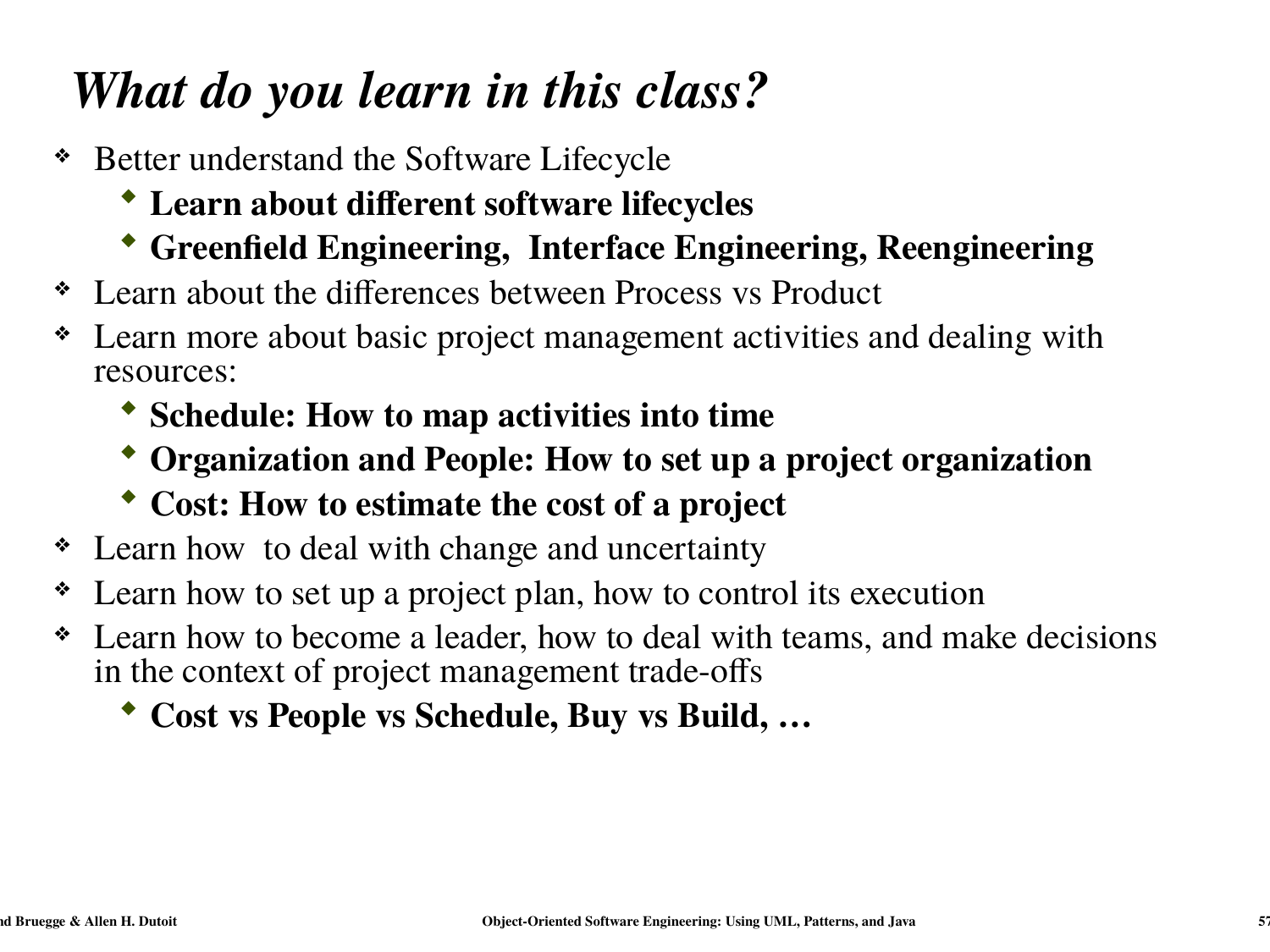

# What do you learn in this class?
Better understand the Software Lifecycle
Learn about different software lifecycles
Greenfield Engineering,  Interface Engineering, Reengineering
Learn about the differences between Process vs Product
Learn more about basic project management activities and dealing with resources:
Schedule: How to map activities into time
Organization and People: How to set up a project organization
Cost: How to estimate the cost of a project
Learn how  to deal with change and uncertainty
Learn how to set up a project plan, how to control its execution
Learn how to become a leader, how to deal with teams, and make decisions in the context of project management trade-offs
Cost vs People vs Schedule, Buy vs Build, …